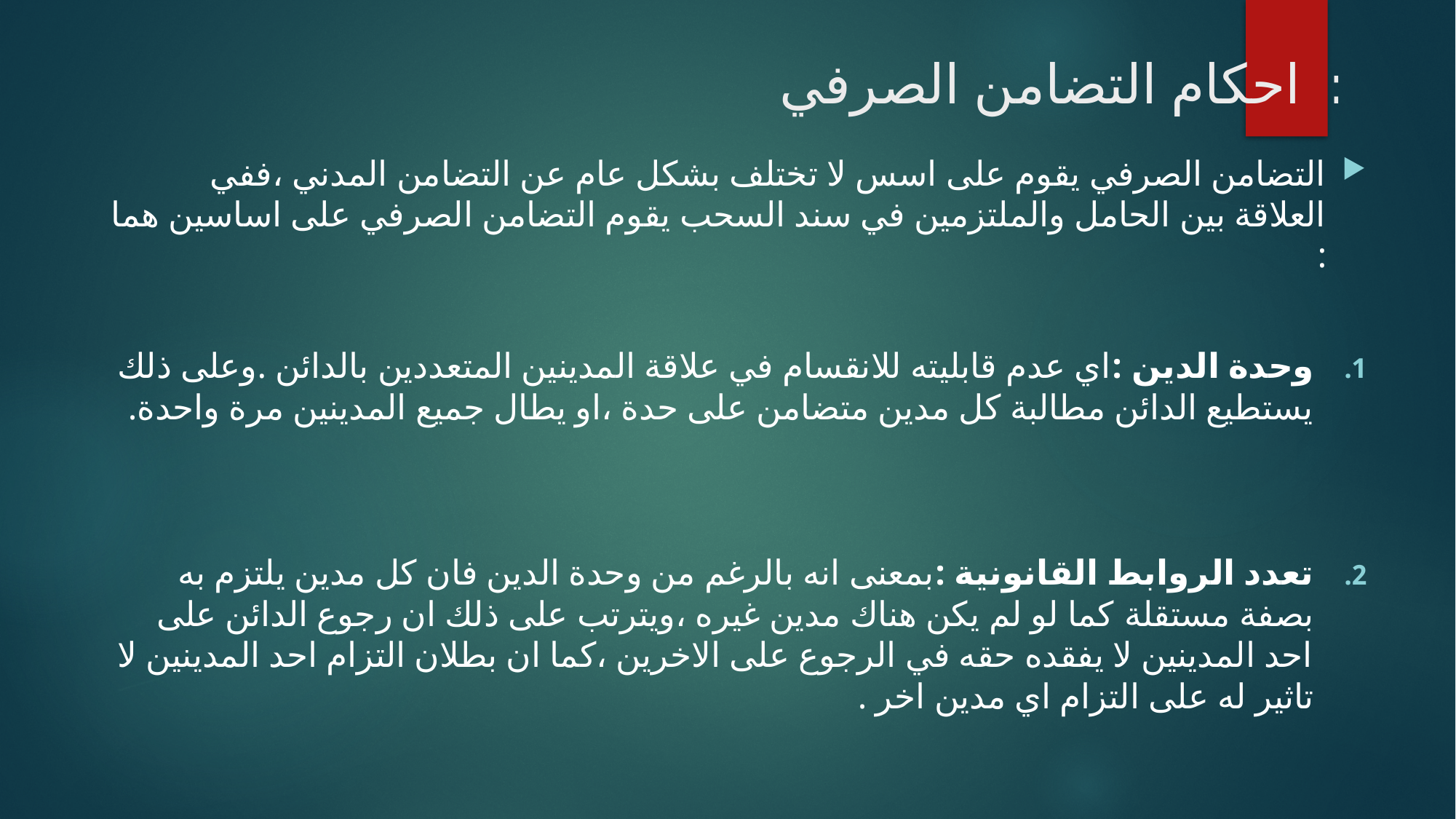

# احكام التضامن الصرفي  :
التضامن الصرفي يقوم على اسس لا تختلف بشكل عام عن التضامن المدني ،ففي العلاقة بين الحامل والملتزمين في سند السحب يقوم التضامن الصرفي على اساسين هما :

وحدة الدين :اي عدم قابليته للانقسام في علاقة المدينين المتعددين بالدائن .وعلى ذلك يستطيع الدائن مطالبة كل مدين متضامن على حدة ،او يطال جميع المدينين مرة واحدة.

تعدد الروابط القانونية :بمعنى انه بالرغم من وحدة الدين فان كل مدين يلتزم به بصفة مستقلة كما لو لم يكن هناك مدين غيره ،ويترتب على ذلك ان رجوع الدائن على احد المدينين لا يفقده حقه في الرجوع على الاخرين ،كما ان بطلان التزام احد المدينين لا تاثير له على التزام اي مدين اخر .